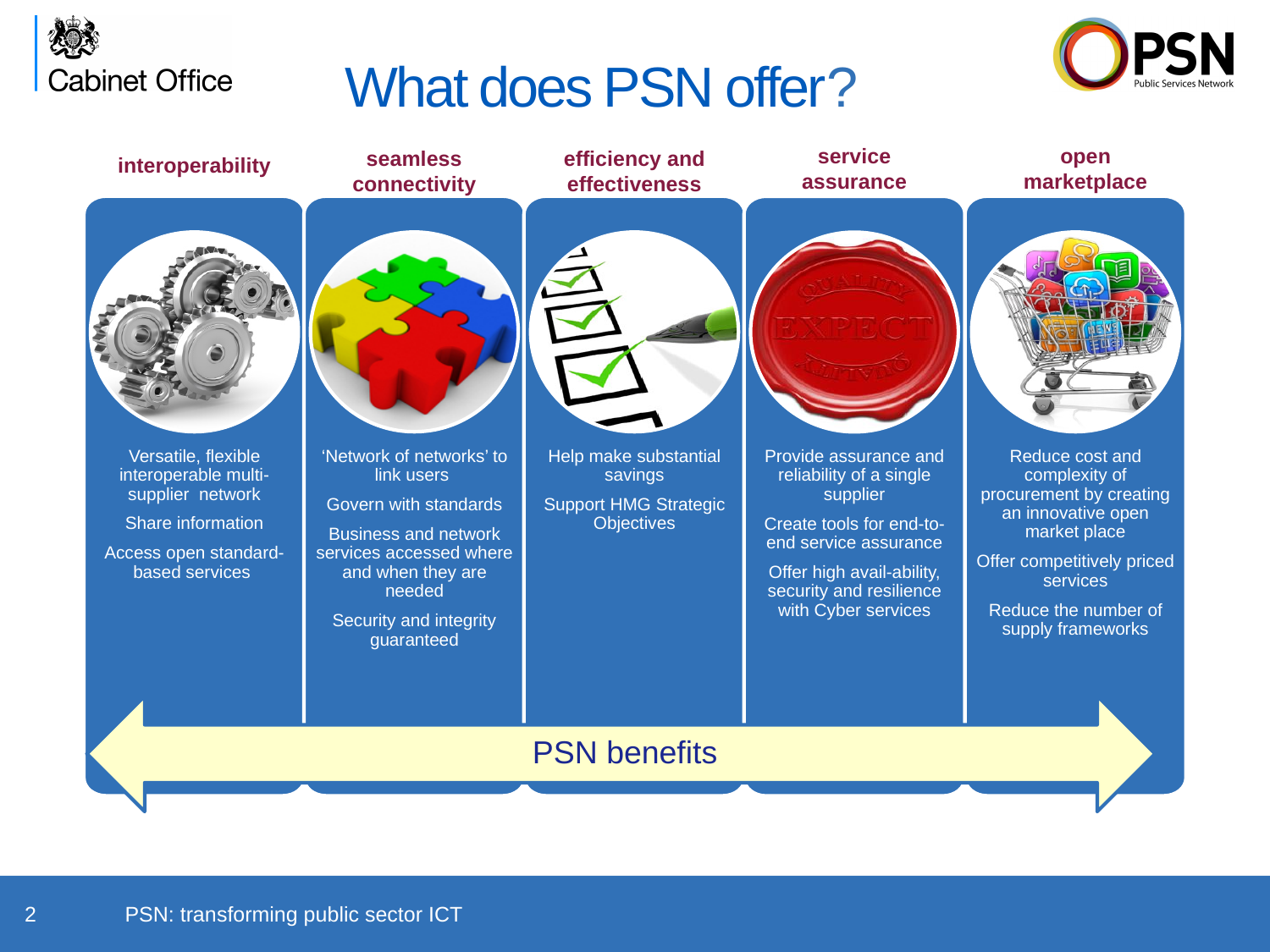

# What does PSN offer?
service assurance
open marketplace
seamless connectivity
efficiency and effectiveness
interoperability
Versatile, flexible interoperable multi- supplier  network
Share information
Access open standard-based services

‘Network of networks’ to link users
Govern with standards
Business and network services accessed where and when they are needed
Security and integrity guaranteed

Help make substantial savings
Support HMG Strategic Objectives

Reduce cost and complexity of procurement by creating an innovative open market place
Offer competitively priced services
Reduce the number of supply frameworks

Provide assurance and reliability of a single supplier
Create tools for end-to-end service assurance
Offer high avail-ability, security and resilience with Cyber services

PSN benefits
2
PSN: transforming public sector ICT
UNCLASSIFIED